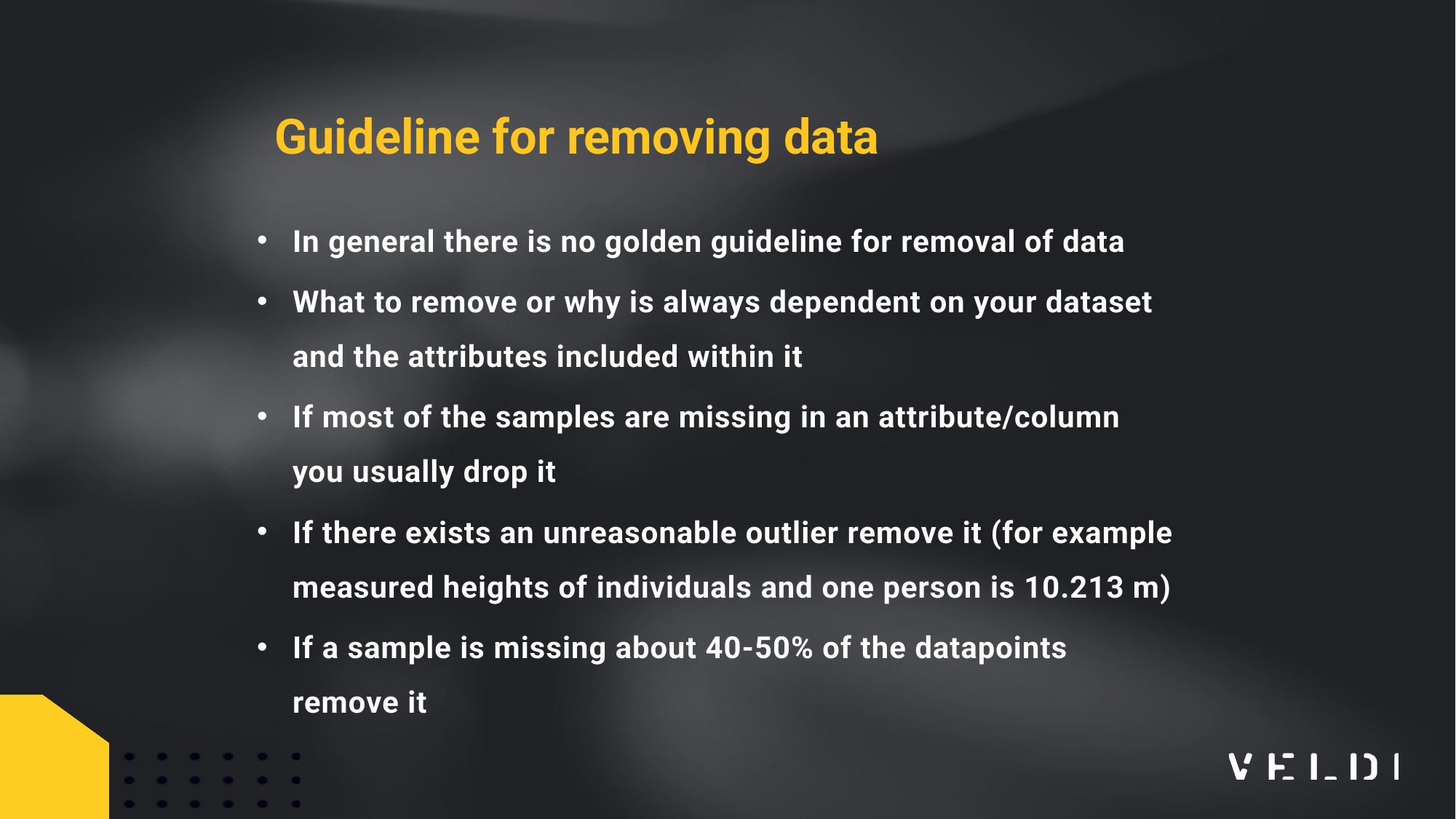

Guideline for removing data
In general there is no golden guideline for removal of data
What to remove or why is always dependent on your dataset and the attributes included within it
If most of the samples are missing in an attribute/column you usually drop it
If there exists an unreasonable outlier remove it (for example measured heights of individuals and one person is 10.213 m)
If a sample is missing about 40-50% of the datapoints remove it